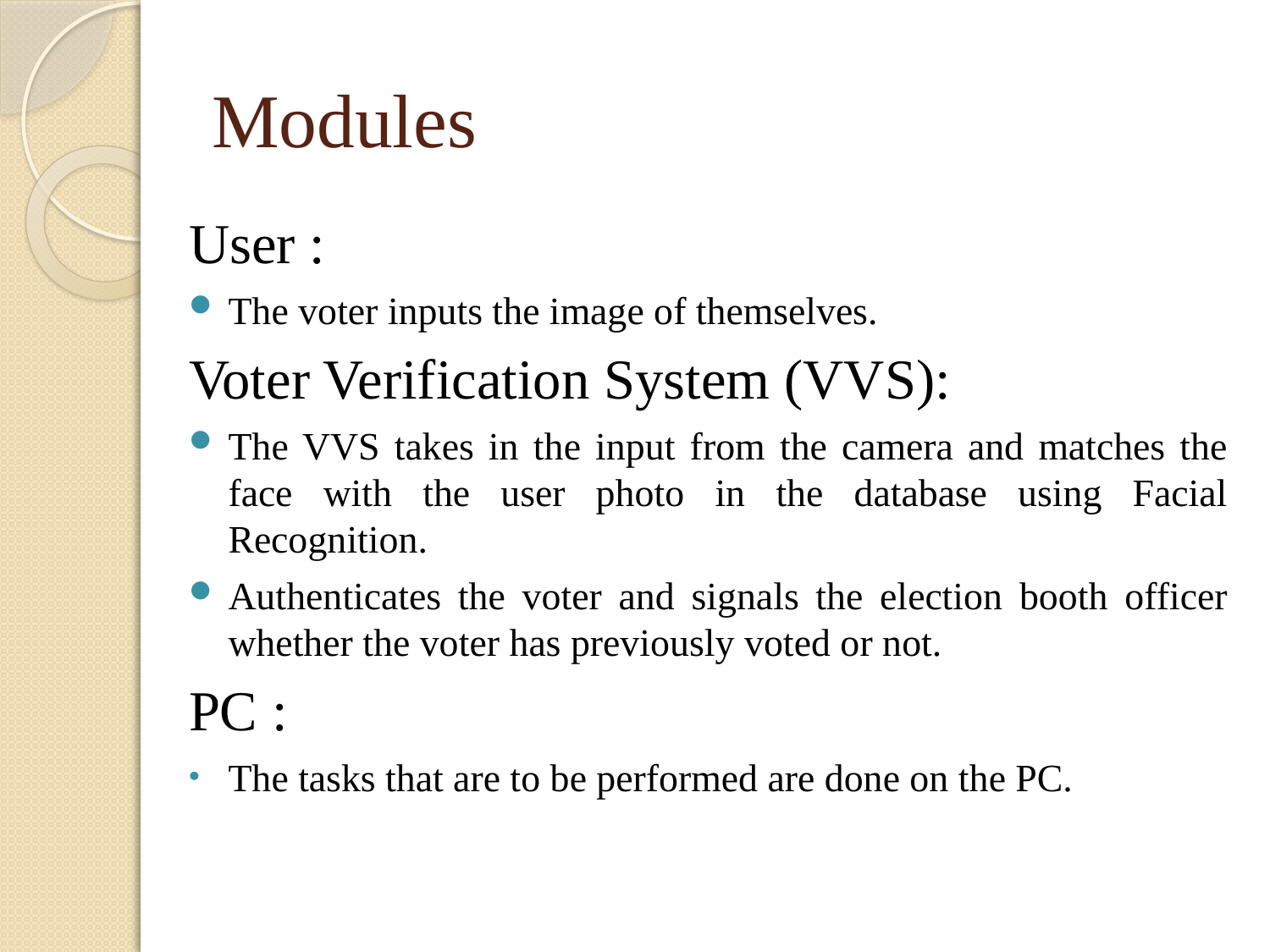

# Modules
User :
The voter inputs the image of themselves.
Voter Verification System (VVS):
The VVS takes in the input from the camera and matches the face with the user photo in the database using Facial Recognition.
Authenticates the voter and signals the election booth officer whether the voter has previously voted or not.
PC :
The tasks that are to be performed are done on the PC.